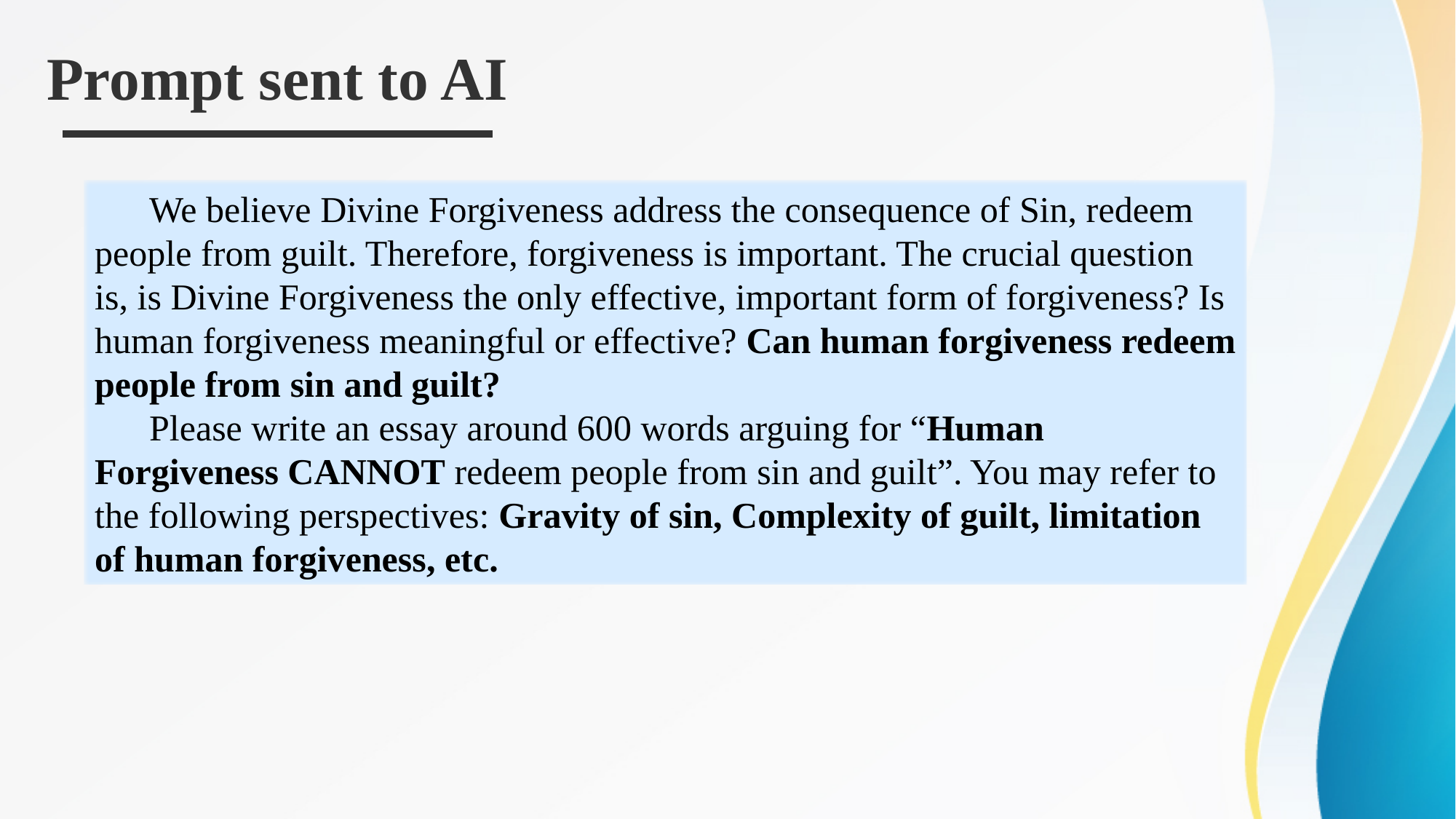

Prompt sent to AI
We believe Divine Forgiveness address the consequence of Sin, redeem people from guilt. Therefore, forgiveness is important. The crucial question is, is Divine Forgiveness the only effective, important form of forgiveness? Is human forgiveness meaningful or effective? Can human forgiveness redeem people from sin and guilt?
Please write an essay around 600 words arguing for “Human Forgiveness CANNOT redeem people from sin and guilt”. You may refer to the following perspectives: Gravity of sin, Complexity of guilt, limitation of human forgiveness, etc.